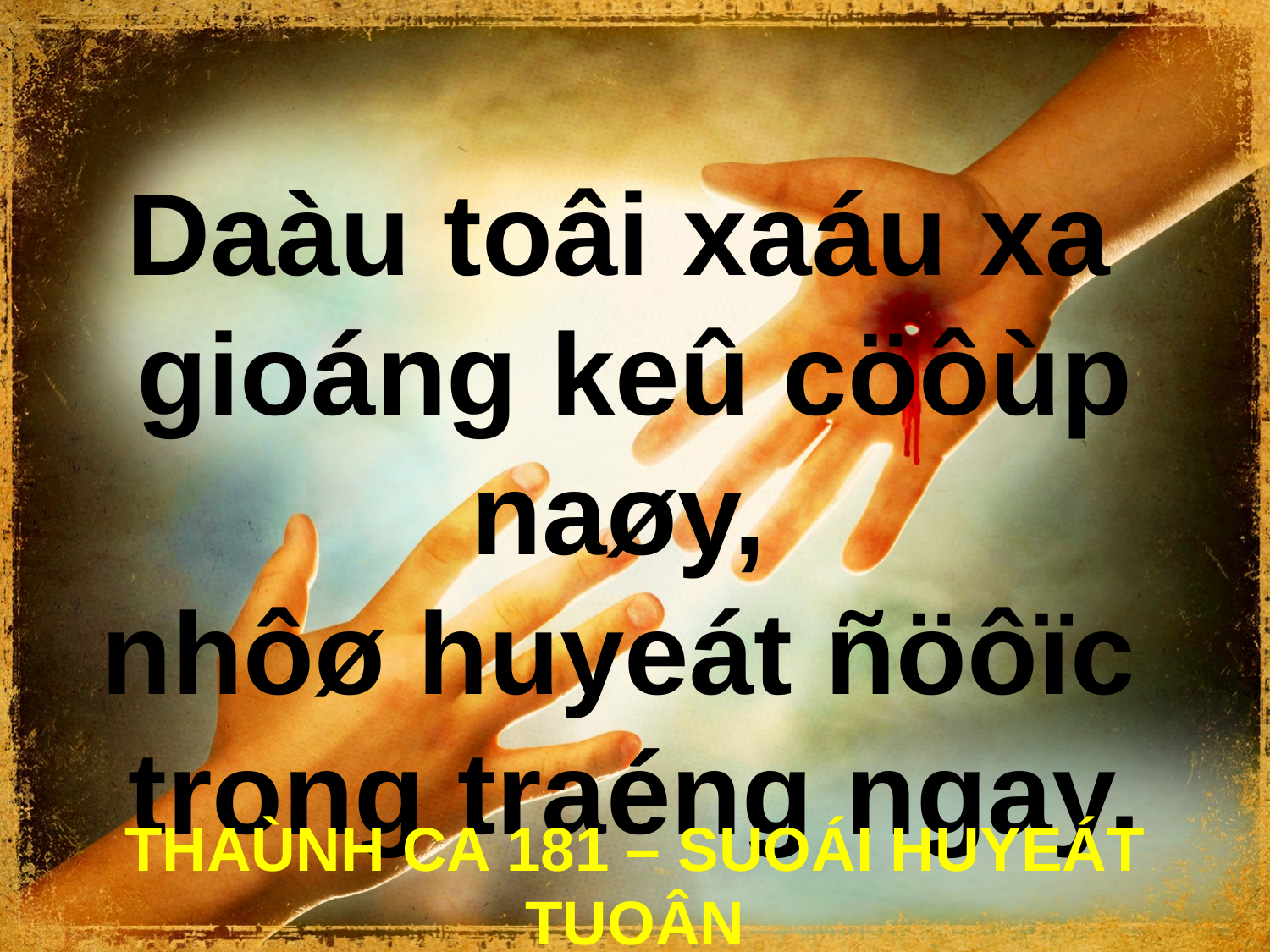

Daàu toâi xaáu xa
gioáng keû cöôùp naøy,
nhôø huyeát ñöôïc
trong traéng ngay.
THAÙNH CA 181 – SUOÁI HUYEÁT TUOÂN